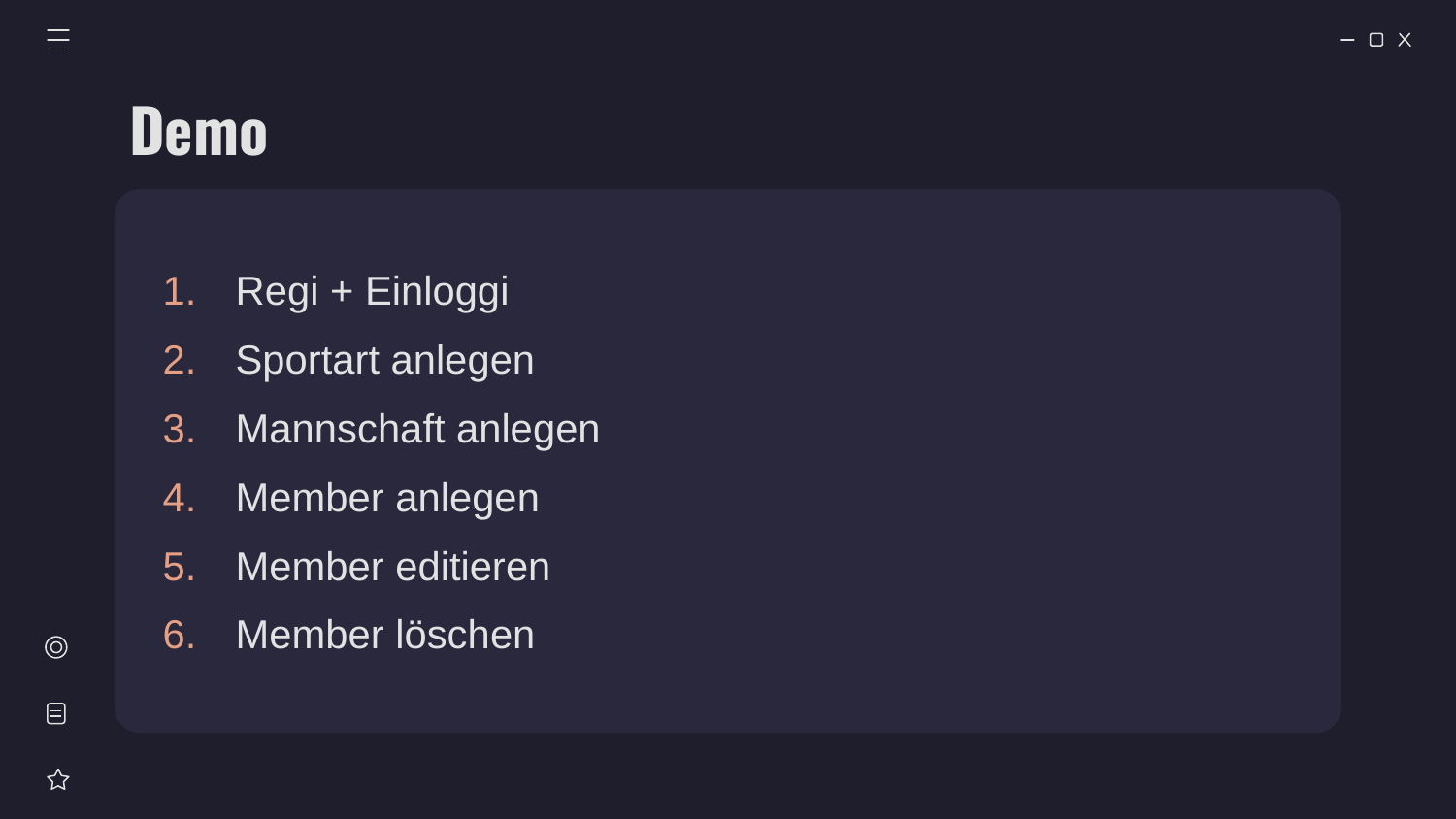

# Demo
Regi + Einloggi
Sportart anlegen
Mannschaft anlegen
Member anlegen
Member editieren
Member löschen